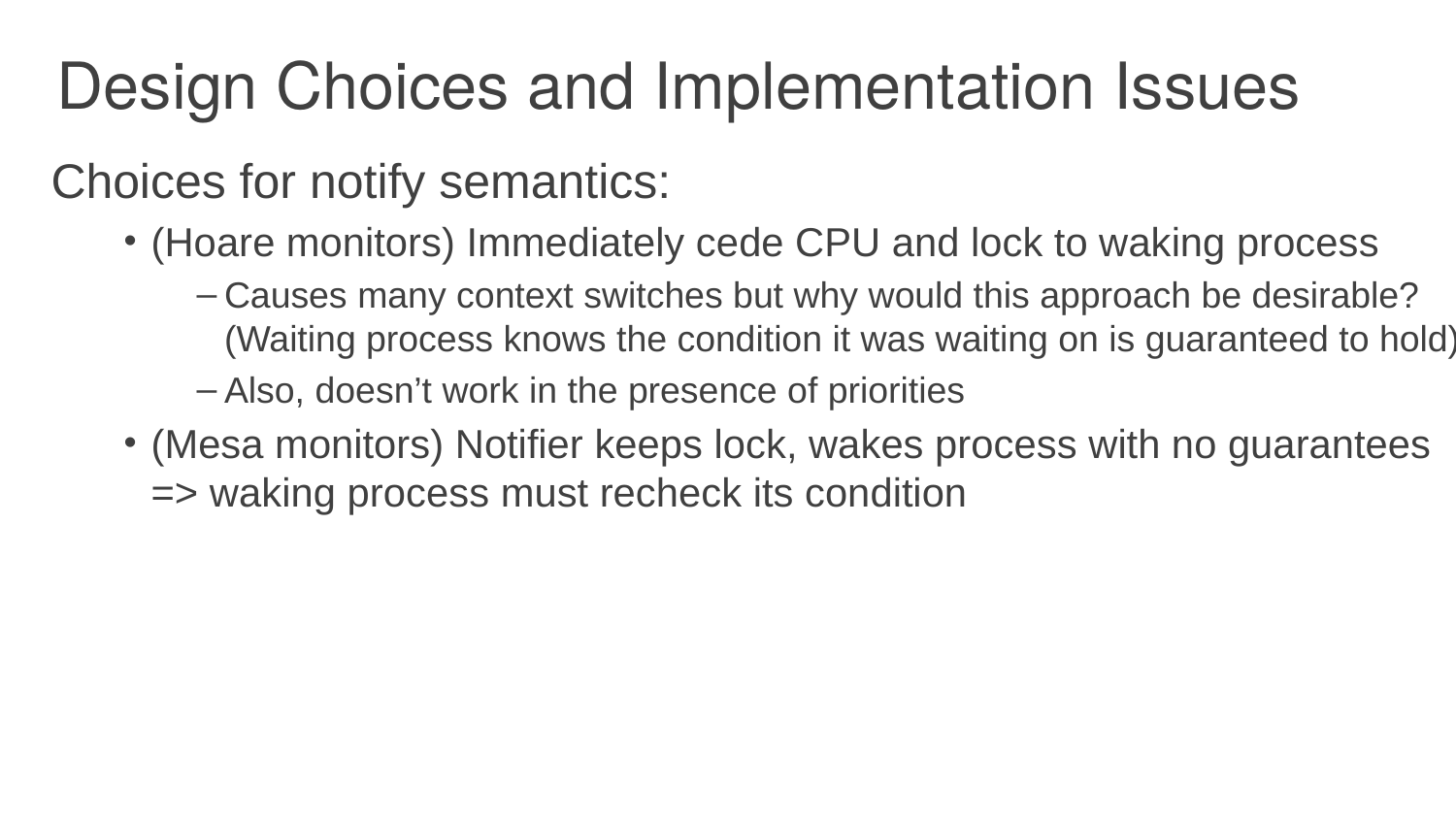

# Design Choices and Implementation Issues
Choices for notify semantics:
(Hoare monitors) Immediately cede CPU and lock to waking process
Causes many context switches but why would this approach be desirable?
(Waiting process knows the condition it was waiting on is guaranteed to hold)
Also, doesn’t work in the presence of priorities
(Mesa monitors) Notifier keeps lock, wakes process with no guarantees => waking process must recheck its condition